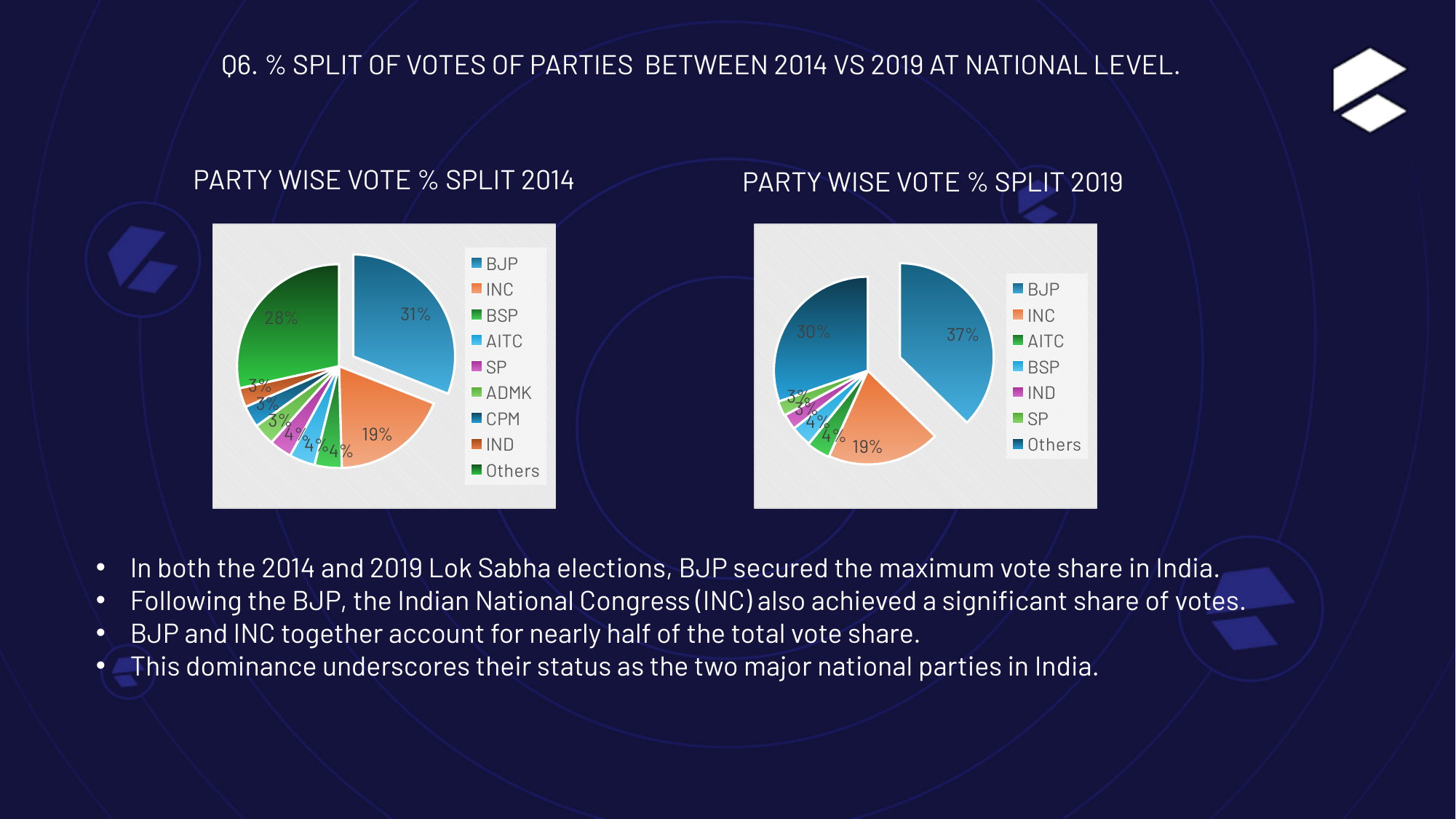

Q6. % SPLIT OF VOTES OF PARTIES  BETWEEN 2014 VS 2019 AT NATIONAL LEVEL.
PARTY WISE VOTE % SPLIT 2014
PARTY WISE VOTE % SPLIT 2019

### Chart

| Category | Vote % Split |
|---|---|
| BJP | 0.373 |
| INC | 0.1946 |
| AITC | 0.0406 |
| BSP | 0.0362 |
| IND | 0.027 |
| SP | 0.0255 |
| Others | 0.3031 |

### Chart

| Category | Vote % Split |
|---|---|
| BJP | 0.3097 |
| INC | 0.1858 |
| BSP | 0.0431 |
| AITC | 0.0408 |
| SP | 0.0358 |
| ADMK | 0.0348 |
| CPM | 0.0345 |
| IND | 0.0306 |
| Others | 0.2849 |
In both the 2014 and 2019 Lok Sabha elections, BJP secured the maximum vote share in India.
Following the BJP, the Indian National Congress (INC) also achieved a significant share of votes.
BJP and INC together account for nearly half of the total vote share.
This dominance underscores their status as the two major national parties in India.